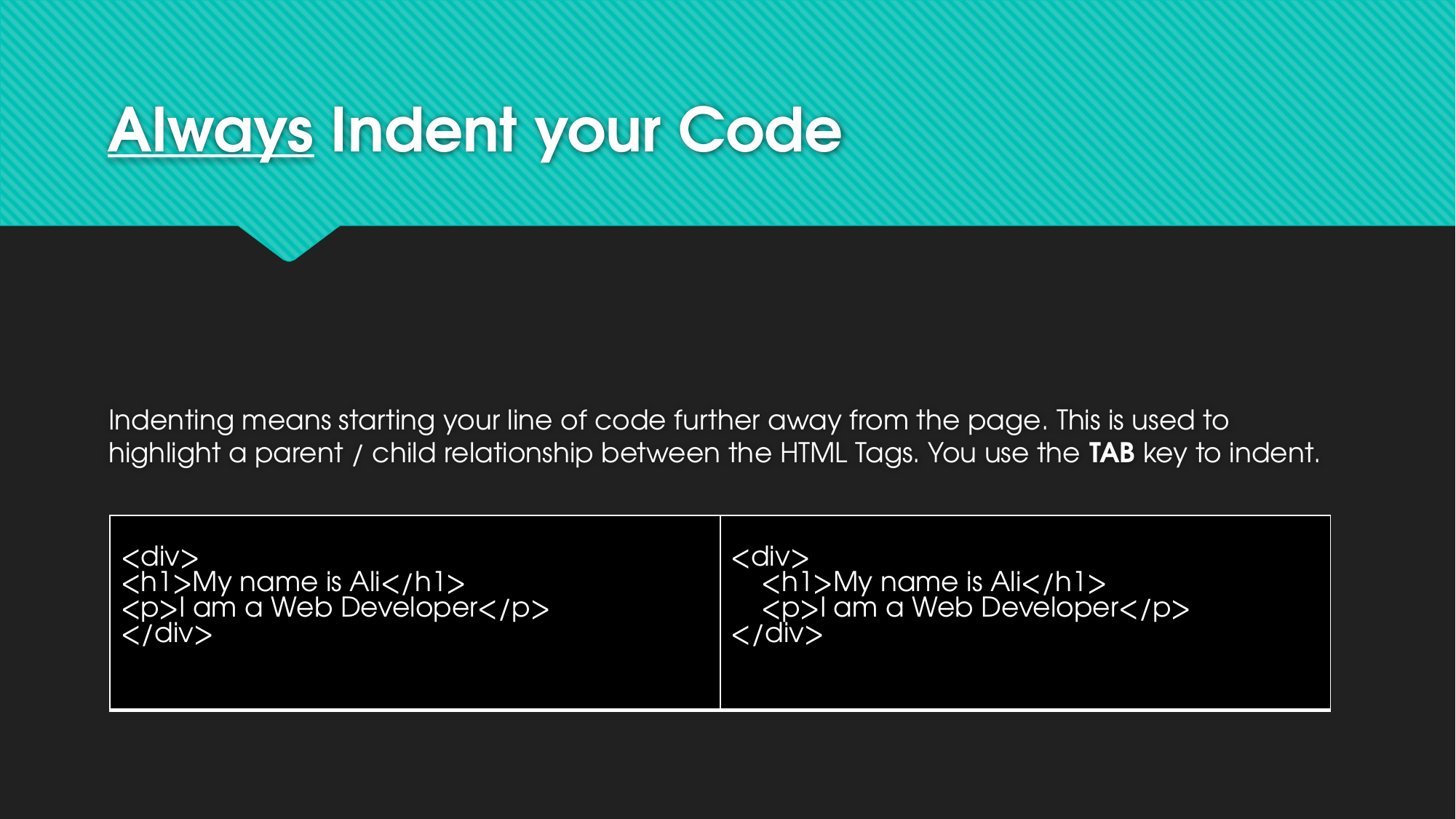

# Always Indent your Code
Indenting means starting your line of code further away from the page. This is used to highlight a parent / child relationship between the HTML Tags. You use the TAB key to indent.

| <div> <h1>My name is Ali</h1> <p>I am a Web Developer</p> </div> | <div>     <h1>My name is Ali</h1>     <p>I am a Web Developer</p> </div> |
| --- | --- |